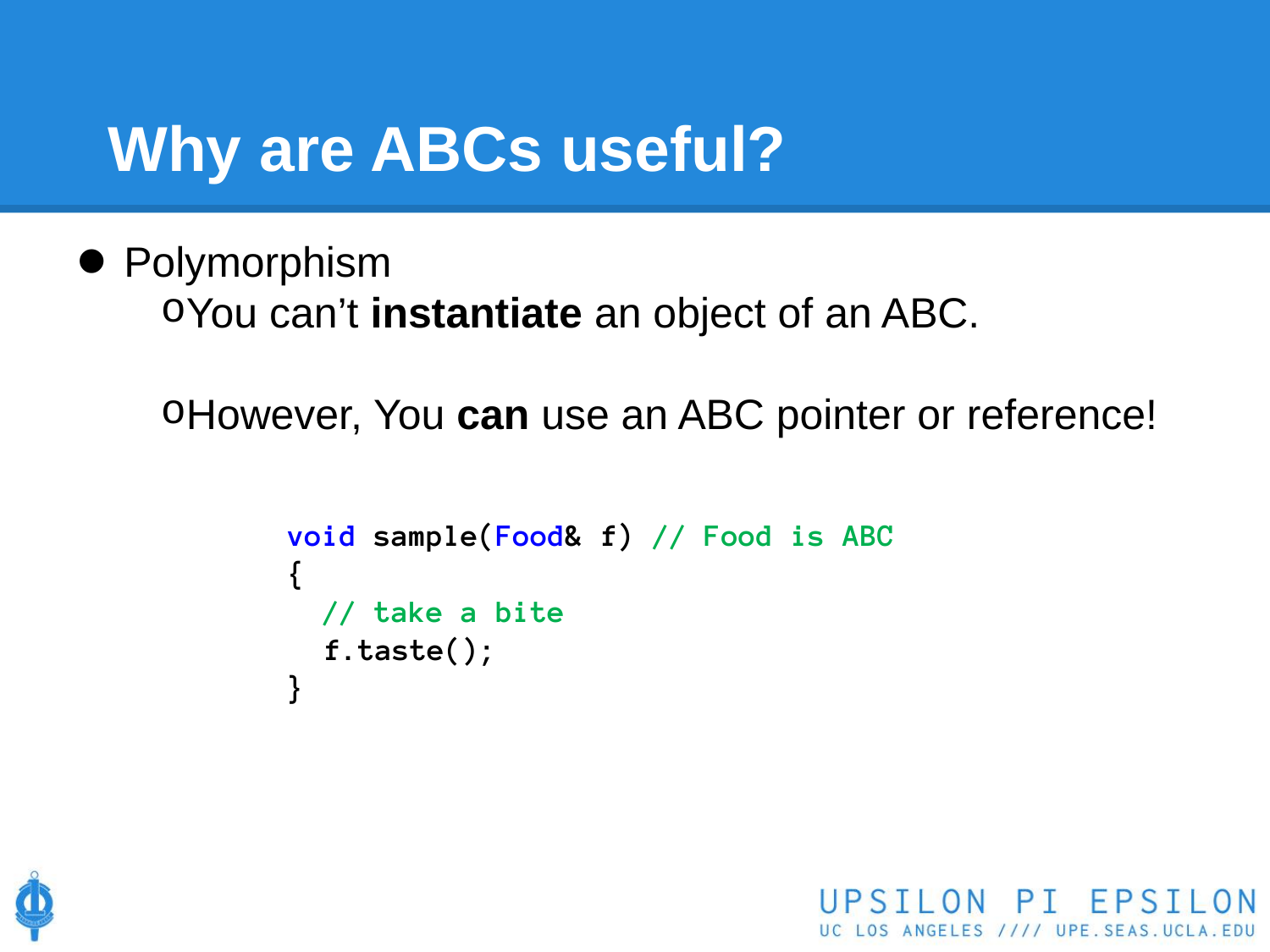

# Why are ABCs useful?
Polymorphism
You can’t instantiate an object of an ABC.

However, You can use an ABC pointer or reference!

void sample(Food& f) // Food is ABC
{
  // take a bite
	 f.taste();
}